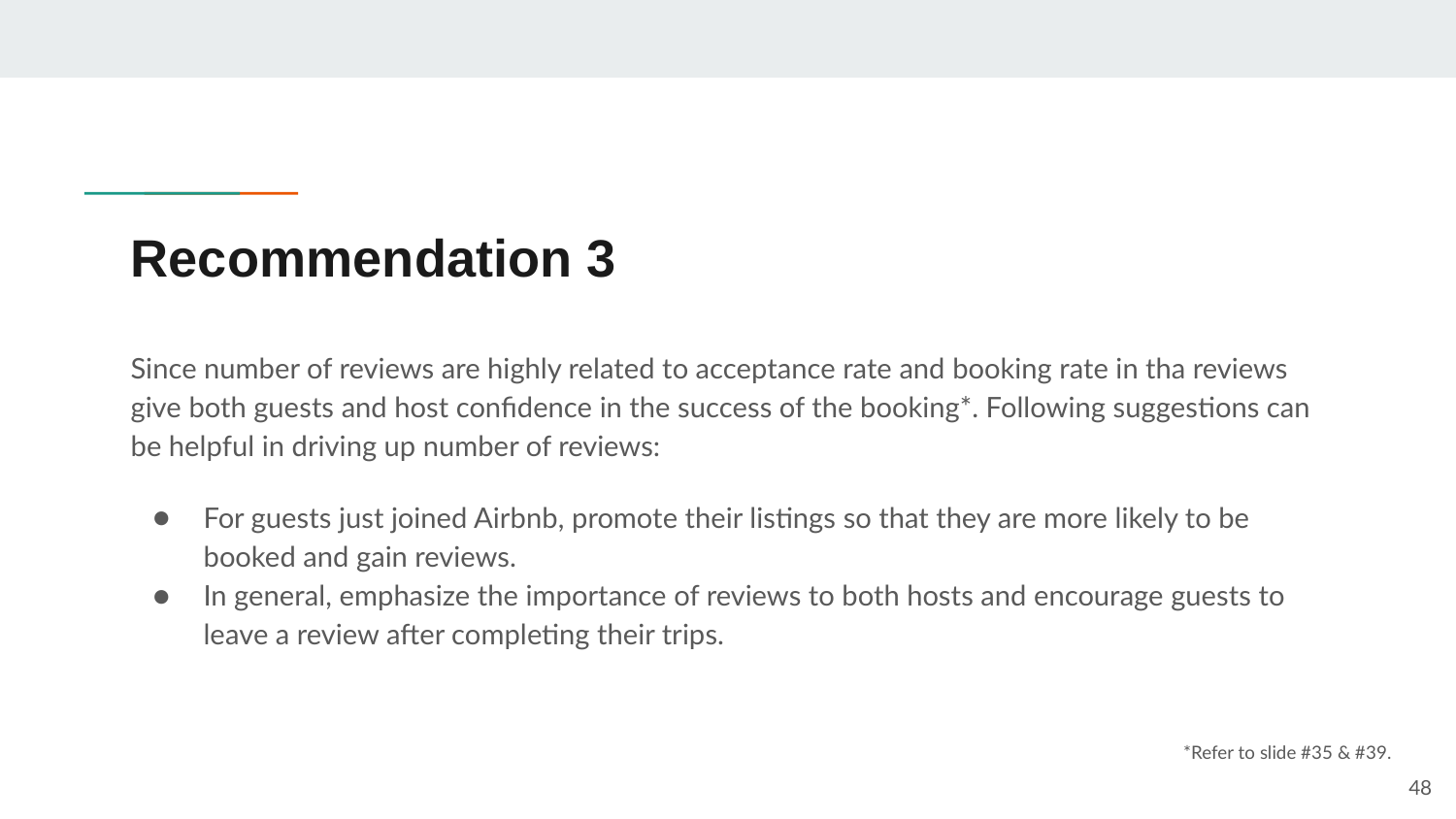

# Recommendation 3

Since number of reviews are highly related to acceptance rate and booking rate in tha reviews give both guests and host confidence in the success of the booking*. Following suggestions can be helpful in driving up number of reviews:
For guests just joined Airbnb, promote their listings so that they are more likely to be booked and gain reviews.
In general, emphasize the importance of reviews to both hosts and encourage guests to leave a review after completing their trips.

*Refer to slide #35 & #39.

48